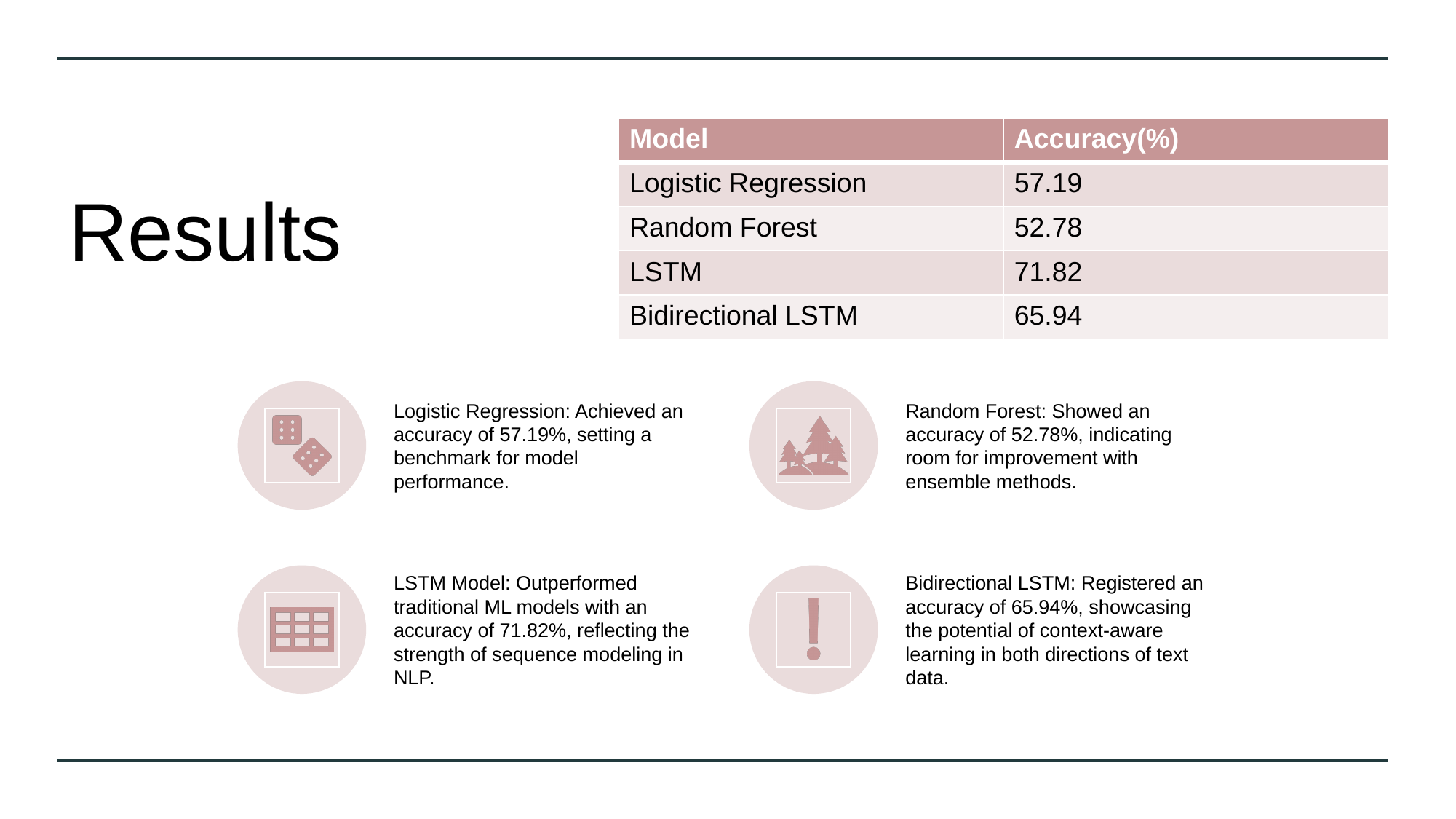

# Results
| Model | Accuracy(%) |
| --- | --- |
| Logistic Regression | 57.19 |
| Random Forest | 52.78 |
| LSTM | 71.82 |
| Bidirectional LSTM | 65.94 |
Logistic Regression: Achieved an accuracy of 57.19%, setting a benchmark for model performance.
Random Forest: Showed an accuracy of 52.78%, indicating room for improvement with ensemble methods.
LSTM Model: Outperformed traditional ML models with an accuracy of 71.82%, reflecting the strength of sequence modeling in NLP.
Bidirectional LSTM: Registered an accuracy of 65.94%, showcasing the potential of context-aware learning in both directions of text data.